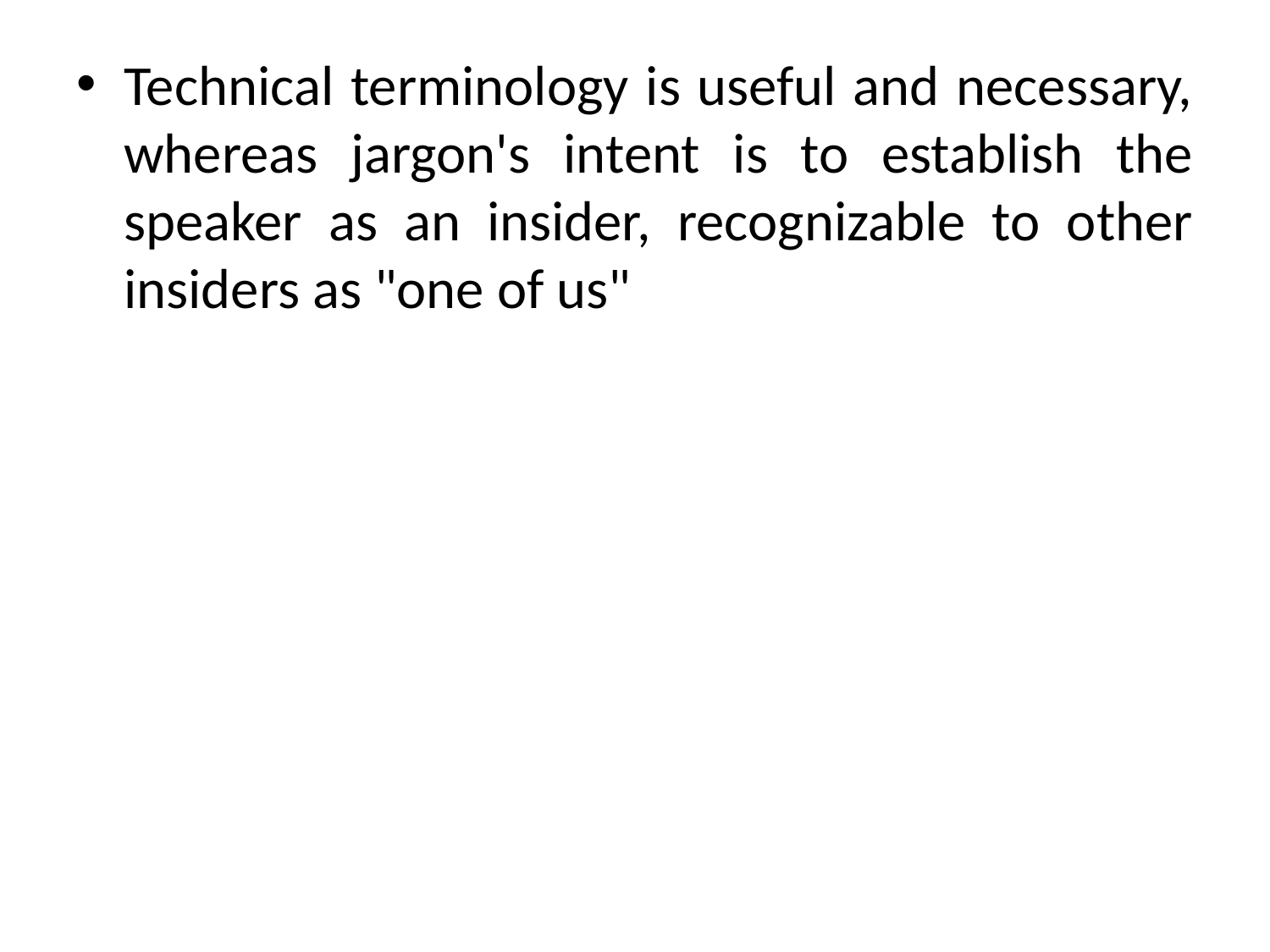

Technical terminology is useful and necessary, whereas jargon's intent is to establish the speaker as an insider, recognizable to other insiders as "one of us"